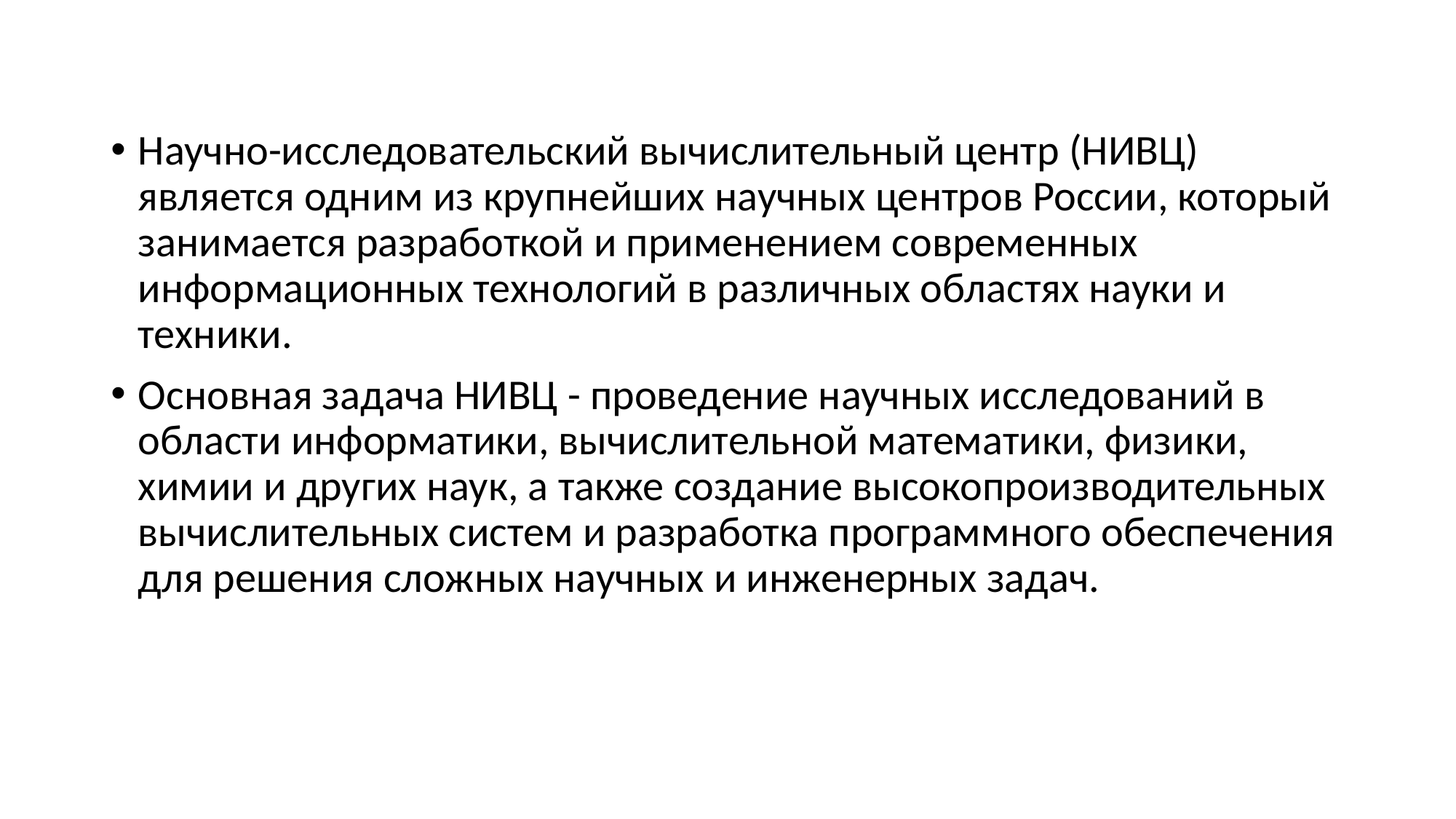

#
Научно-исследовательский вычислительный центр (НИВЦ) является одним из крупнейших научных центров России, который занимается разработкой и применением современных информационных технологий в различных областях науки и техники.
Основная задача НИВЦ - проведение научных исследований в области информатики, вычислительной математики, физики, химии и других наук, а также создание высокопроизводительных вычислительных систем и разработка программного обеспечения для решения сложных научных и инженерных задач.